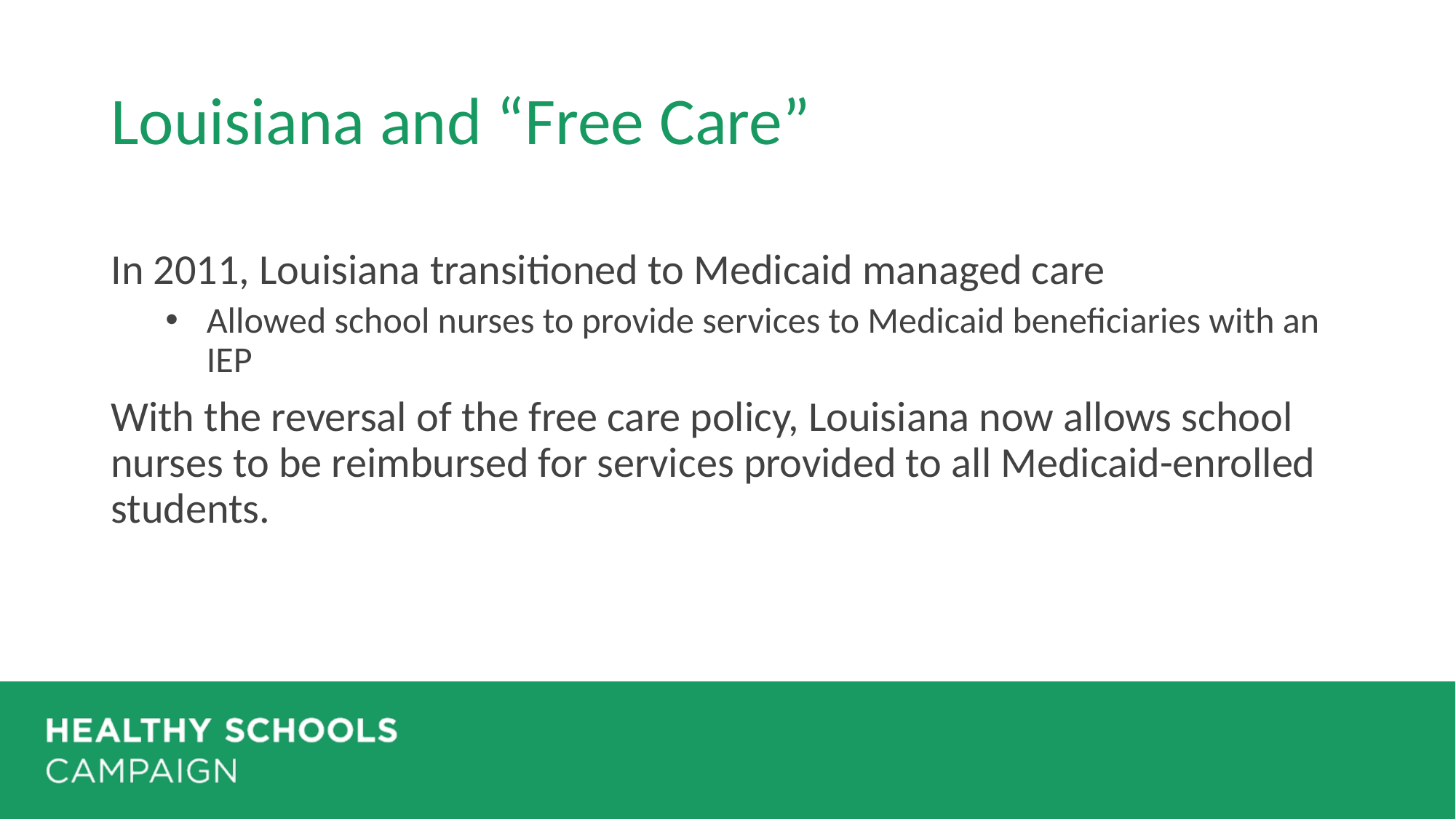

# Louisiana and “Free Care”
In 2011, Louisiana transitioned to Medicaid managed care
Allowed school nurses to provide services to Medicaid beneficiaries with an IEP
With the reversal of the free care policy, Louisiana now allows school nurses to be reimbursed for services provided to all Medicaid-enrolled students.